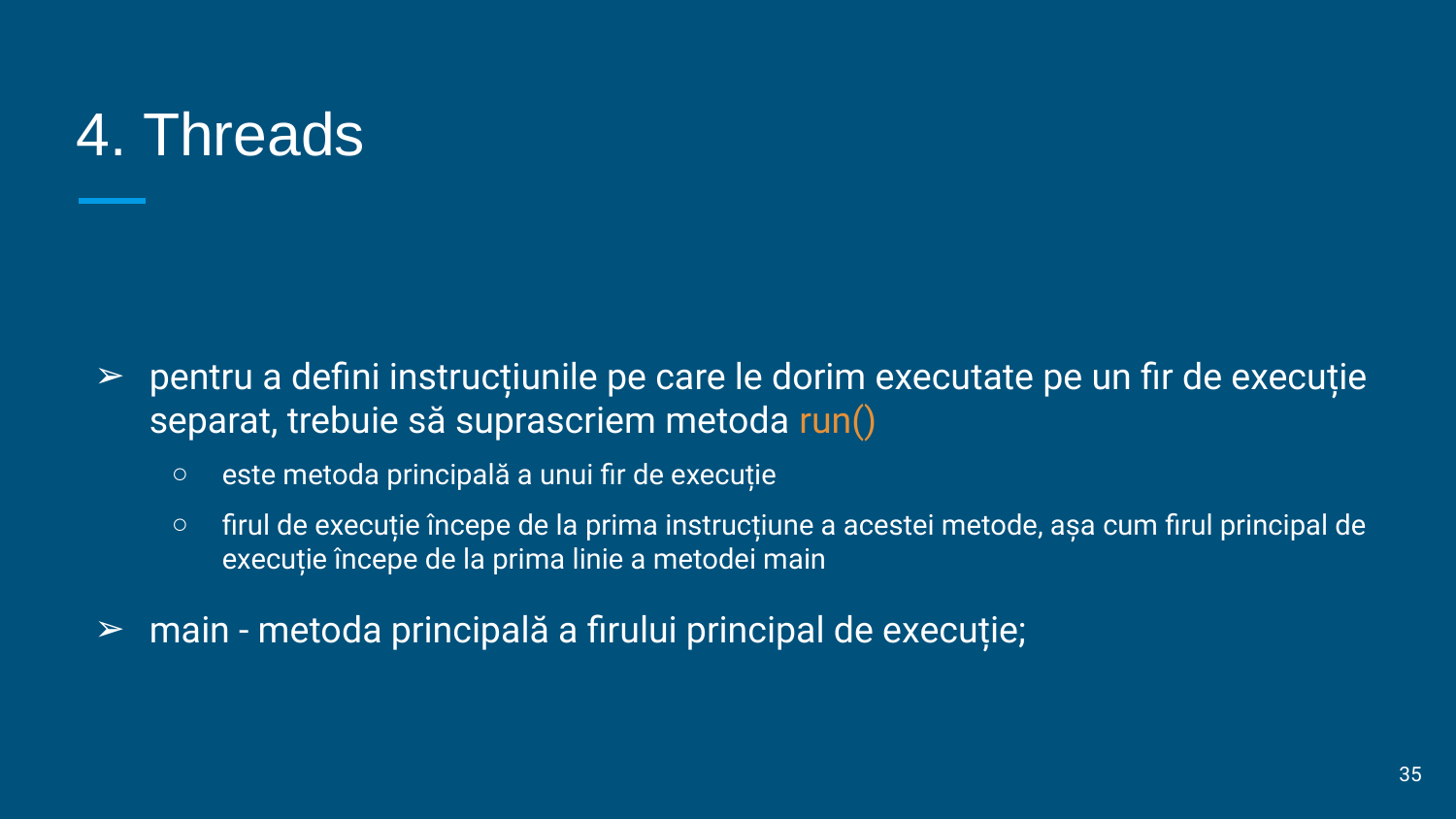

# 4. Threads
pentru a defini instrucțiunile pe care le dorim executate pe un fir de execuție separat, trebuie să suprascriem metoda run()
este metoda principală a unui fir de execuție
firul de execuție începe de la prima instrucțiune a acestei metode, așa cum firul principal de execuție începe de la prima linie a metodei main
main - metoda principală a firului principal de execuție;
35